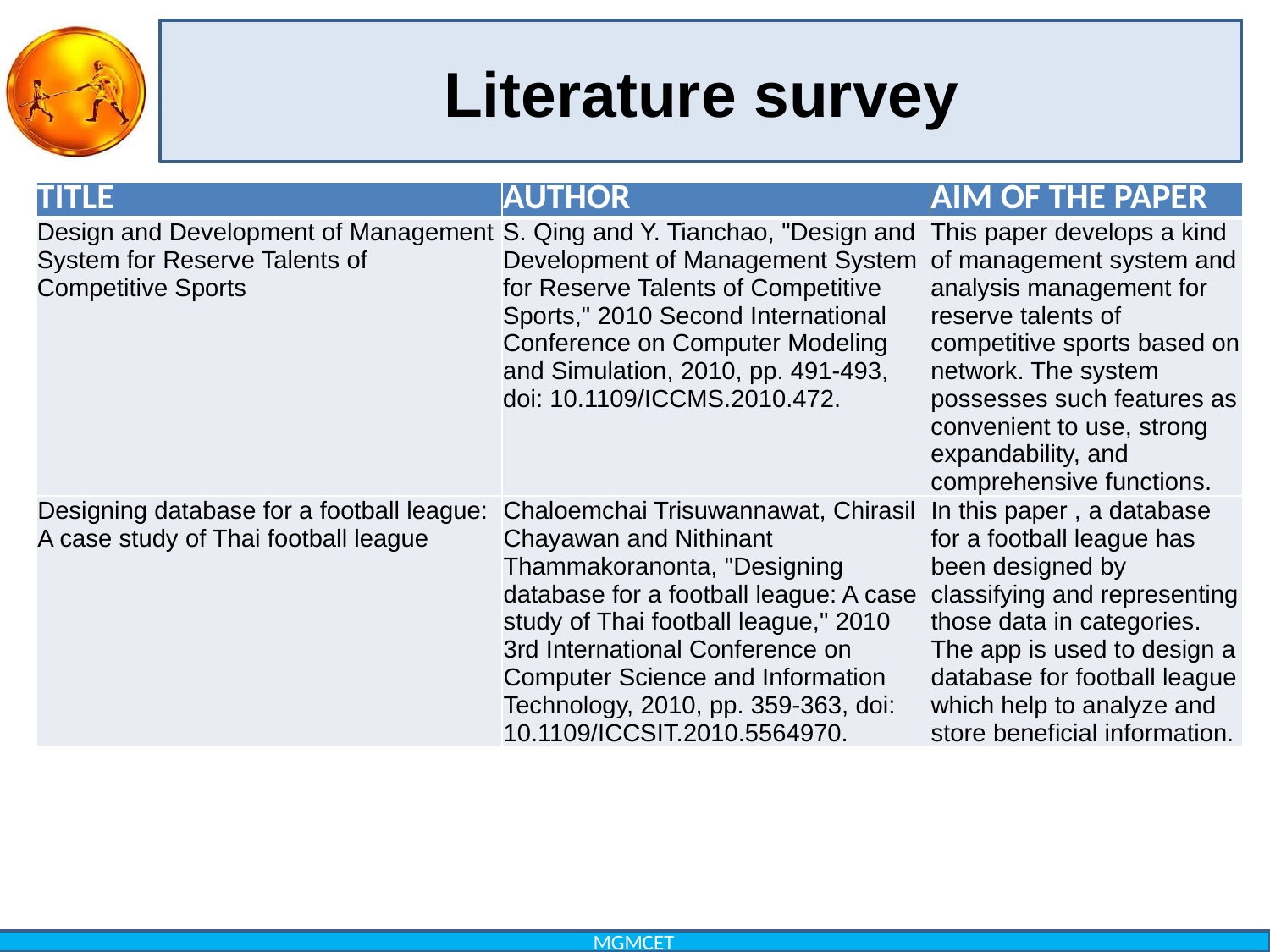

# Literature survey
| TITLE | AUTHOR | AIM OF THE PAPER |
| --- | --- | --- |
| Design and Development of Management System for Reserve Talents of Competitive Sports | S. Qing and Y. Tianchao, "Design and Development of Management System for Reserve Talents of Competitive Sports," 2010 Second International Conference on Computer Modeling and Simulation, 2010, pp. 491-493, doi: 10.1109/ICCMS.2010.472. | This paper develops a kind of management system and analysis management for reserve talents of competitive sports based on network. The system possesses such features as convenient to use, strong expandability, and comprehensive functions. |
| Designing database for a football league: A case study of Thai football league | Chaloemchai Trisuwannawat, Chirasil Chayawan and Nithinant Thammakoranonta, "Designing database for a football league: A case study of Thai football league," 2010 3rd International Conference on Computer Science and Information Technology, 2010, pp. 359-363, doi: 10.1109/ICCSIT.2010.5564970. | In this paper , a database for a football league has been designed by classifying and representing those data in categories. The app is used to design a database for football league which help to analyze and store beneficial information. |